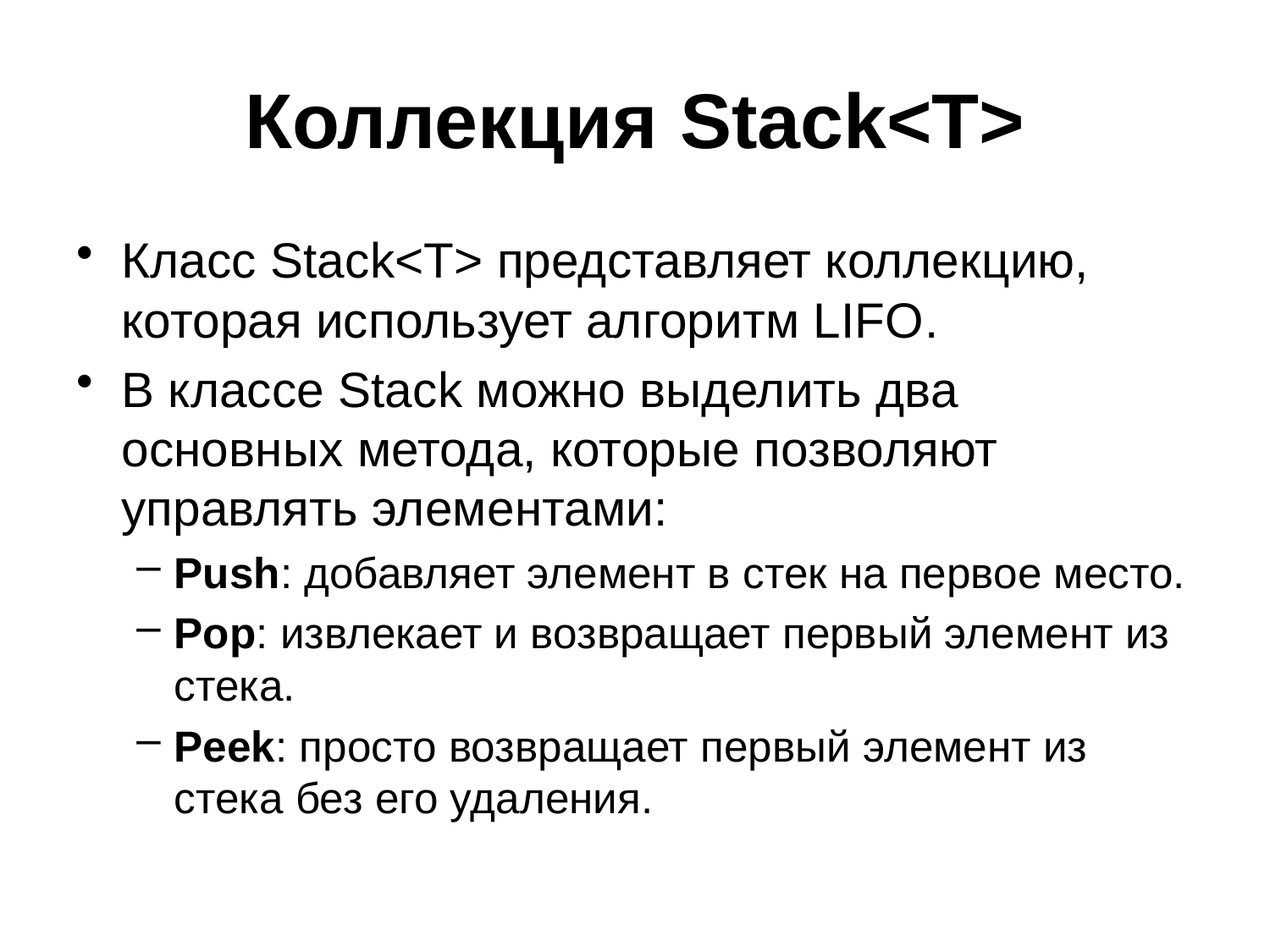

# Коллекция Stack<T>
Класс Stack<T> представляет коллекцию, которая использует алгоритм LIFO.
В классе Stack можно выделить два основных метода, которые позволяют управлять элементами:
Push: добавляет элемент в стек на первое место.
Pop: извлекает и возвращает первый элемент из стека.
Peek: просто возвращает первый элемент из стека без его удаления.